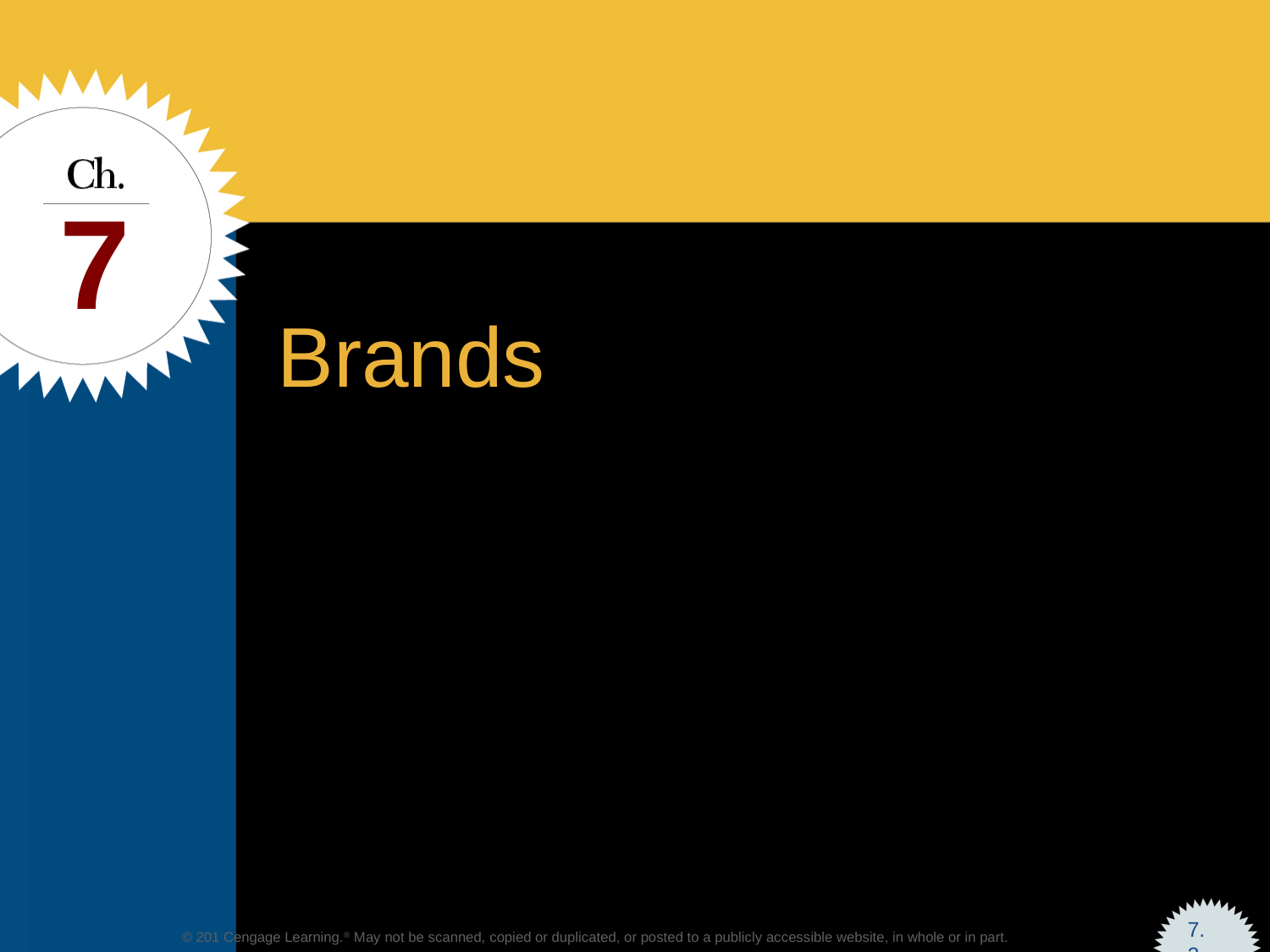

7
# Brands
7.  2
© 201 Cengage Learning.® May not be scanned, copied or duplicated, or posted to a publicly accessible website, in whole or in part.